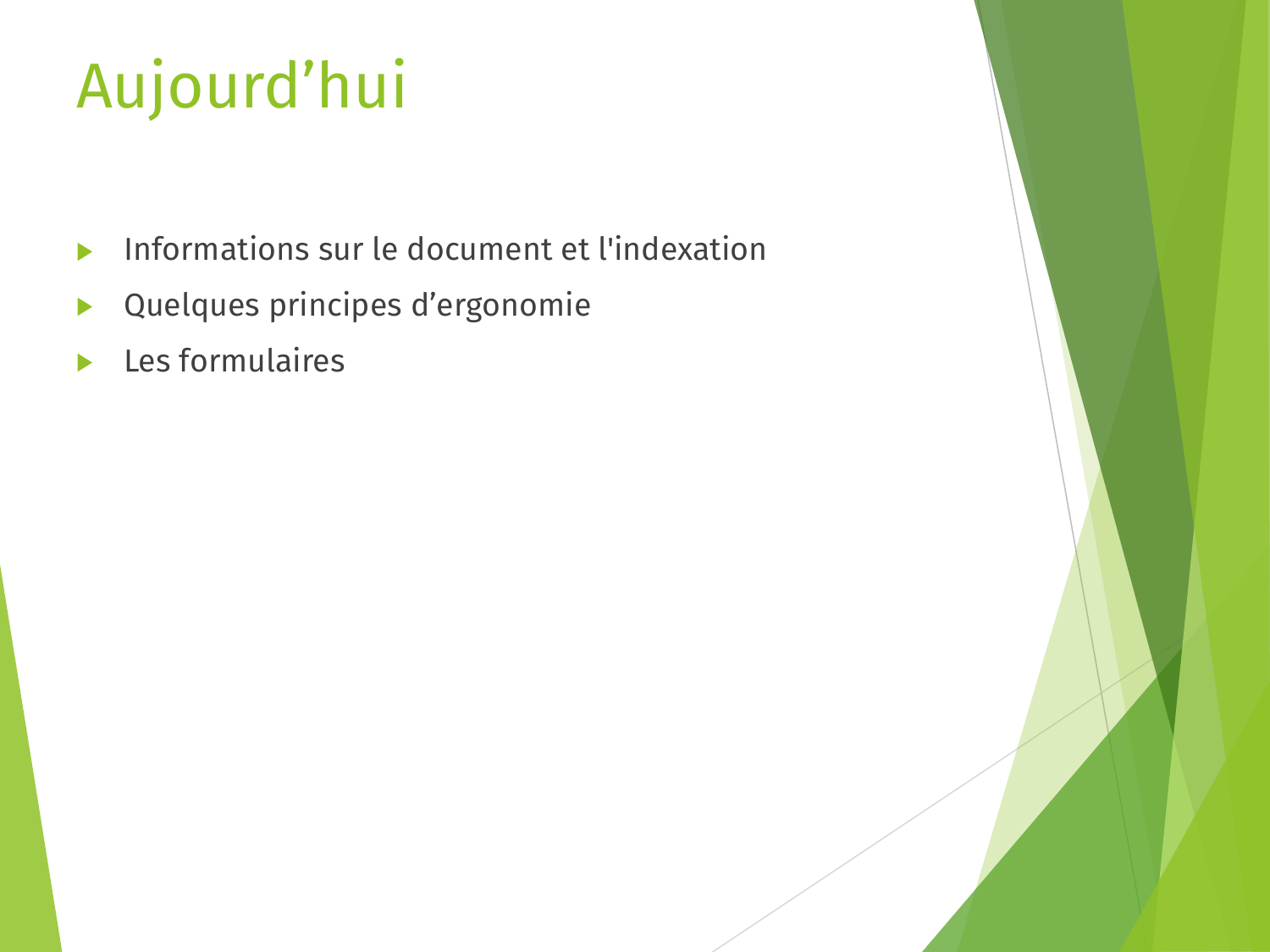

# Aujourd’hui
Informations sur le document et l'indexation
Quelques principes d’ergonomie
Les formulaires